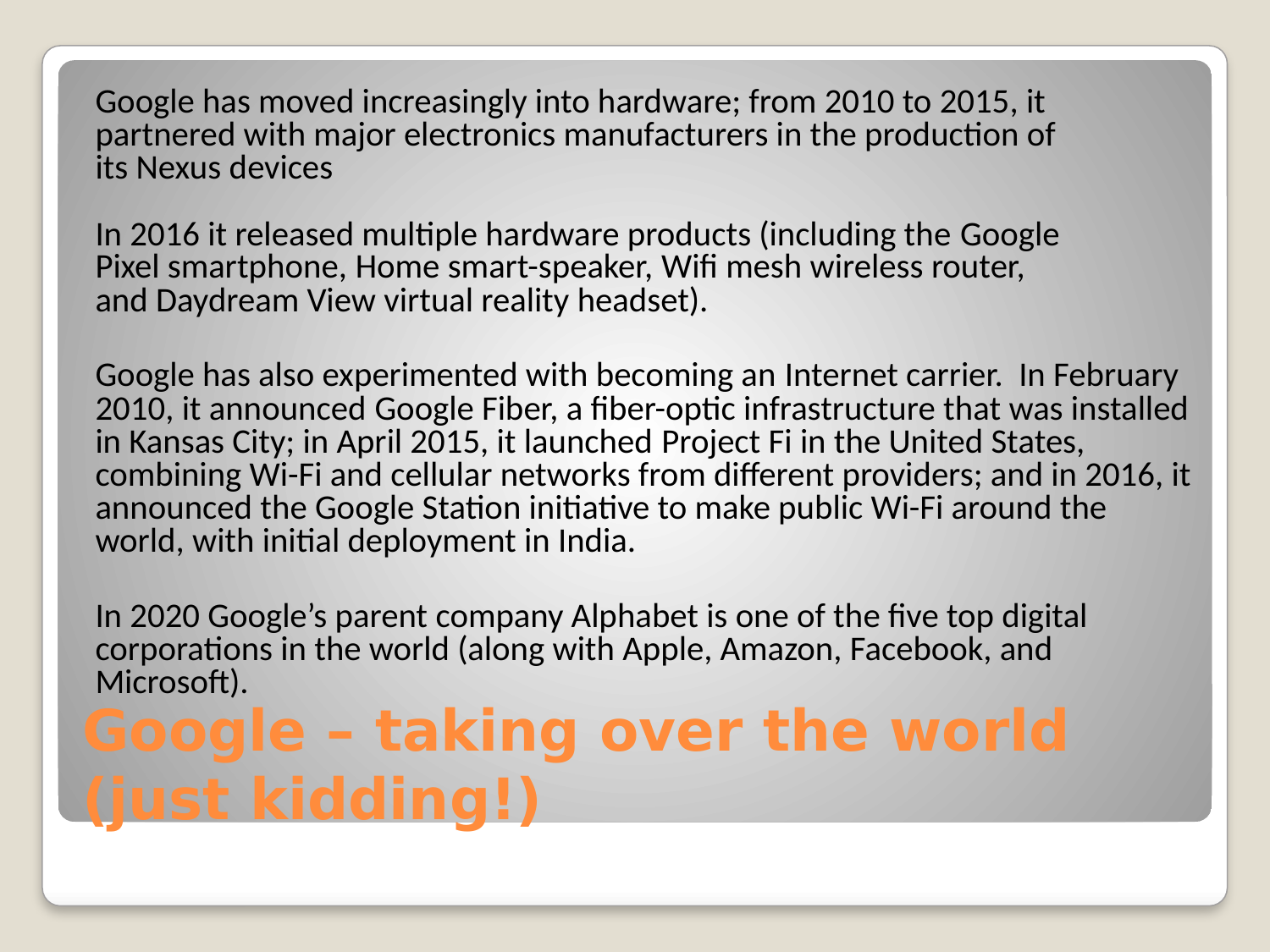

Google has moved increasingly into hardware; from 2010 to 2015, it partnered with major electronics manufacturers in the production of its Nexus devices

In 2016 it released multiple hardware products (including the Google Pixel smartphone, Home smart-speaker, Wifi mesh wireless router, and Daydream View virtual reality headset).

Google has also experimented with becoming an Internet carrier.  In February 2010, it announced Google Fiber, a fiber-optic infrastructure that was installed in Kansas City; in April 2015, it launched Project Fi in the United States, combining Wi-Fi and cellular networks from different providers; and in 2016, it announced the Google Station initiative to make public Wi-Fi around the world, with initial deployment in India.

In 2020 Google’s parent company Alphabet is one of the five top digital corporations in the world (along with Apple, Amazon, Facebook, and Microsoft).

# Google – taking over the world (just kidding!)